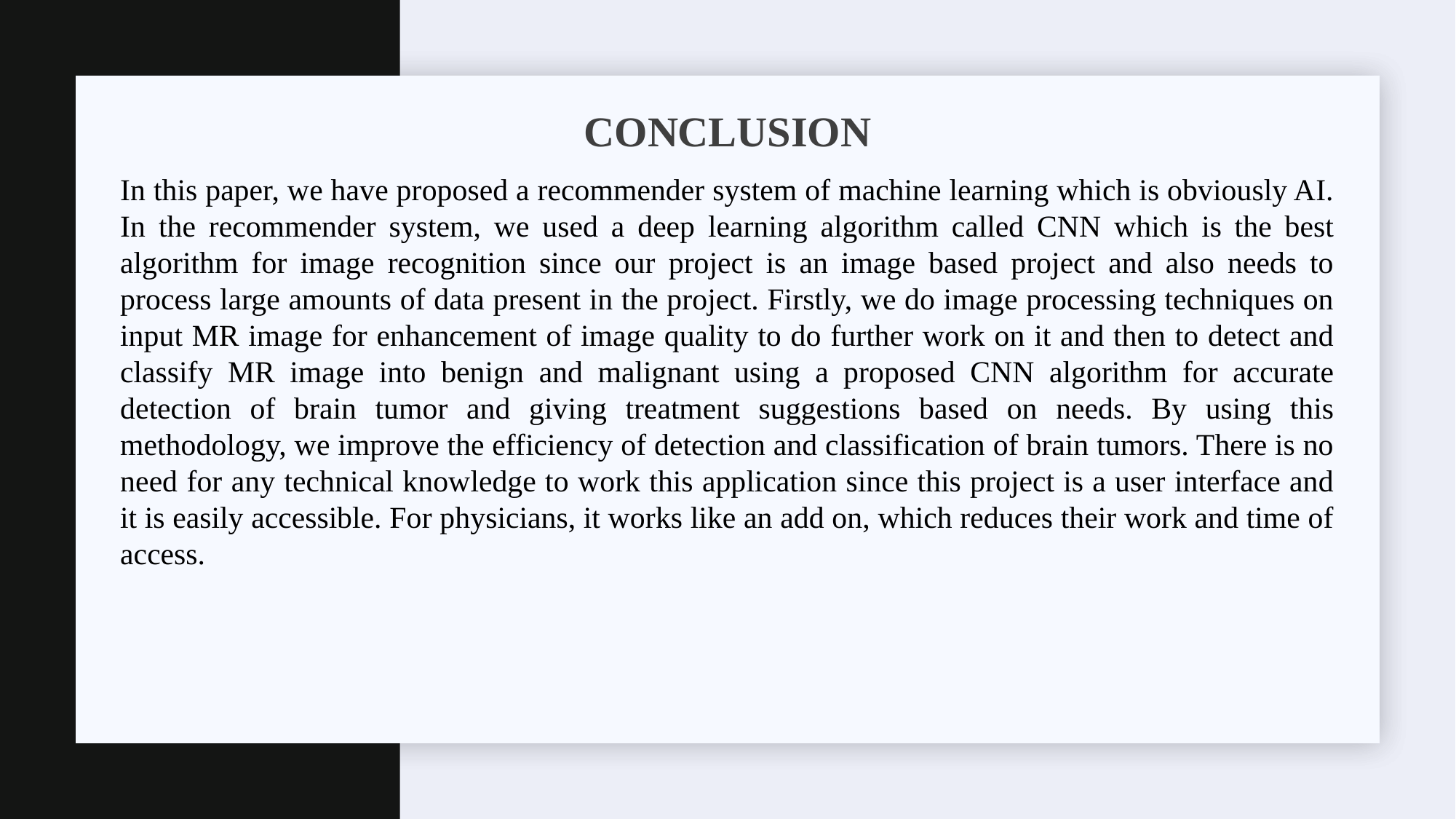

# CONCLUSION
In this paper, we have proposed a recommender system of machine learning which is obviously AI. In the recommender system, we used a deep learning algorithm called CNN which is the best algorithm for image recognition since our project is an image based project and also needs to process large amounts of data present in the project. Firstly, we do image processing techniques on input MR image for enhancement of image quality to do further work on it and then to detect and classify MR image into benign and malignant using a proposed CNN algorithm for accurate detection of brain tumor and giving treatment suggestions based on needs. By using this methodology, we improve the efficiency of detection and classification of brain tumors. There is no need for any technical knowledge to work this application since this project is a user interface and it is easily accessible. For physicians, it works like an add on, which reduces their work and time of access.